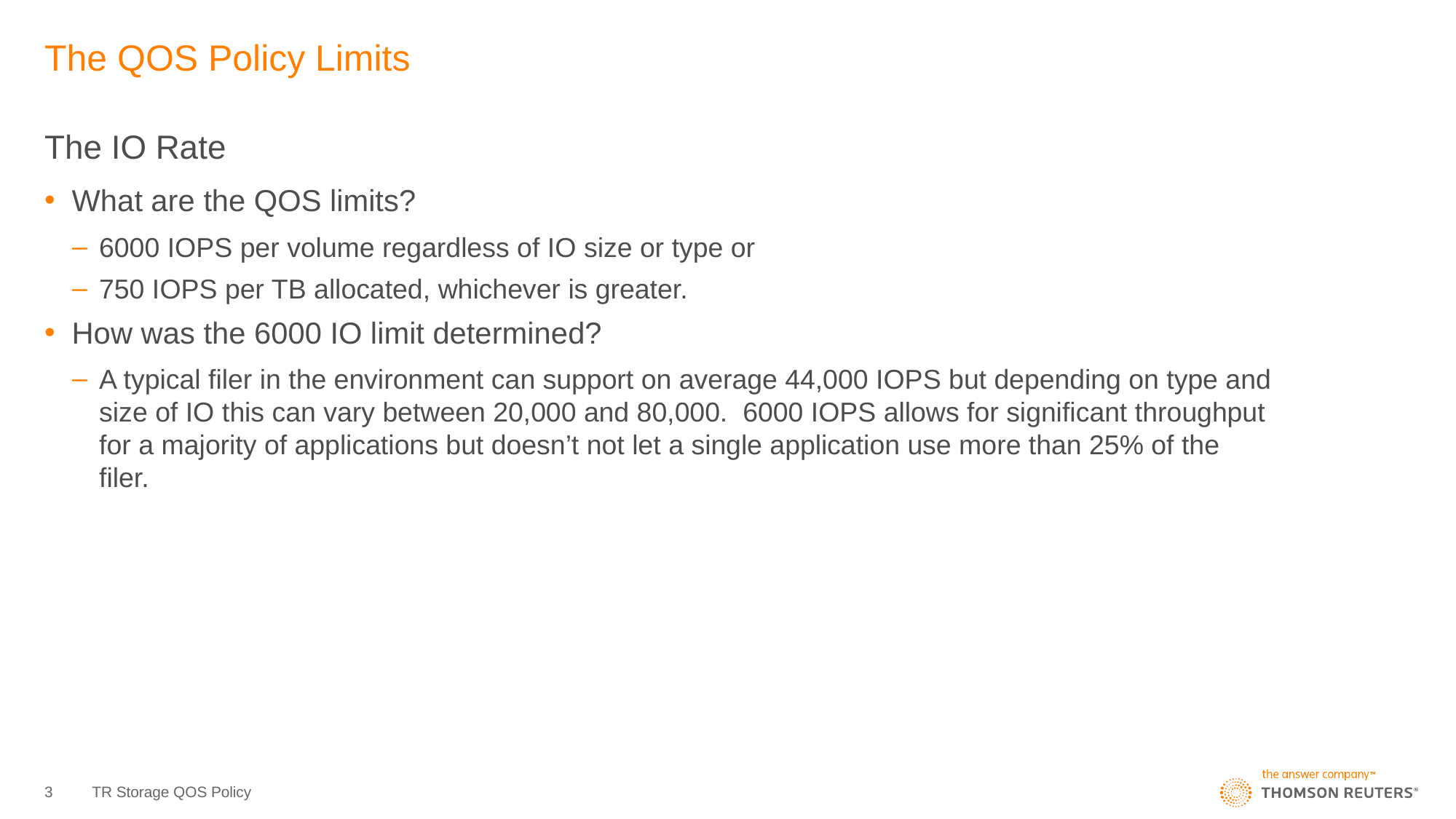

# The QOS Policy Limits
The IO Rate
What are the QOS limits?
6000 IOPS per volume regardless of IO size or type or
750 IOPS per TB allocated, whichever is greater.
How was the 6000 IO limit determined?
A typical filer in the environment can support on average 44,000 IOPS but depending on type and size of IO this can vary between 20,000 and 80,000.  6000 IOPS allows for significant throughput for a majority of applications but doesn’t not let a single application use more than 25% of the filer.
3
TR Storage QOS Policy